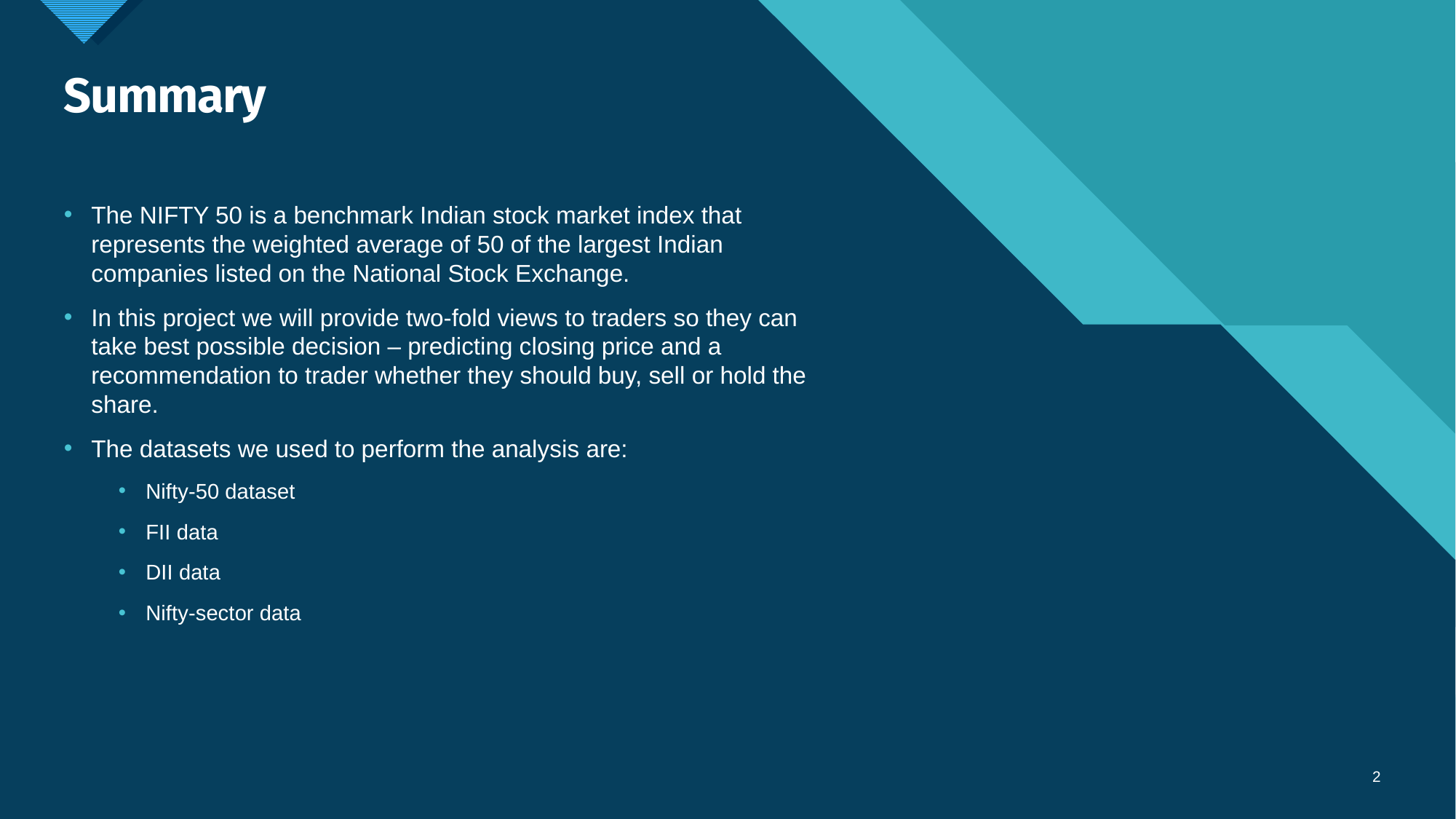

# Summary
The NIFTY 50 is a benchmark Indian stock market index that represents the weighted average of 50 of the largest Indian companies listed on the National Stock Exchange.
In this project we will provide two-fold views to traders so they can take best possible decision – predicting closing price and a recommendation to trader whether they should buy, sell or hold the share.
The datasets we used to perform the analysis are:
Nifty-50 dataset
FII data
DII data
Nifty-sector data
2